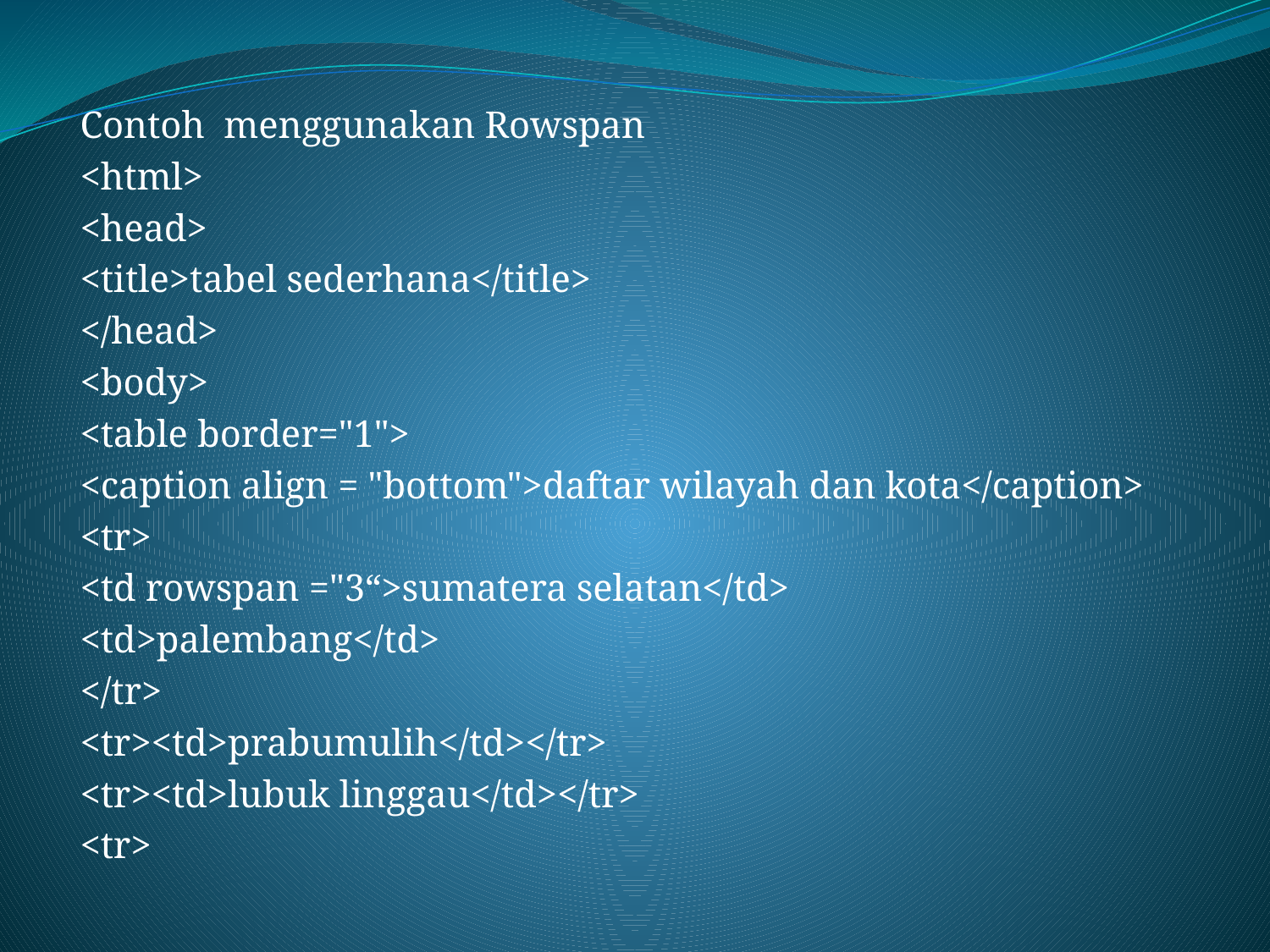

Contoh  menggunakan Rowspan
<html>
<head>
<title>tabel sederhana</title>
</head>
<body>
<table border="1">
<caption align = "bottom">daftar wilayah dan kota</caption>
<tr>
<td rowspan ="3“>sumatera selatan</td>
<td>palembang</td>
</tr>
<tr><td>prabumulih</td></tr>
<tr><td>lubuk linggau</td></tr>
<tr>